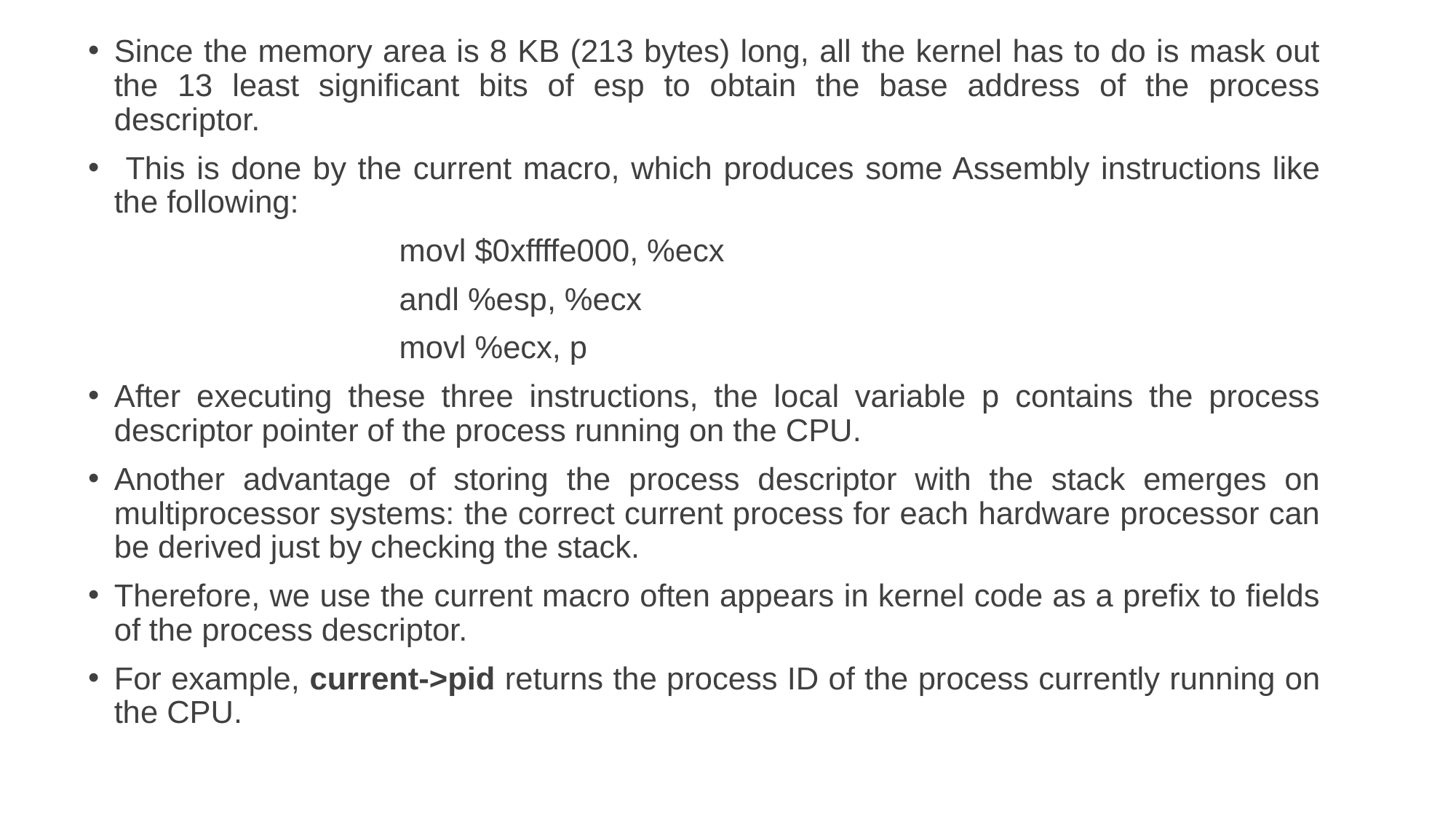

Since the memory area is 8 KB (213 bytes) long, all the kernel has to do is mask out the 13 least significant bits of esp to obtain the base address of the process descriptor.
 This is done by the current macro, which produces some Assembly instructions like the following:
			movl $0xffffe000, %ecx
			andl %esp, %ecx
			movl %ecx, p
After executing these three instructions, the local variable p contains the process descriptor pointer of the process running on the CPU.
Another advantage of storing the process descriptor with the stack emerges on multiprocessor systems: the correct current process for each hardware processor can be derived just by checking the stack.
Therefore, we use the current macro often appears in kernel code as a prefix to fields of the process descriptor.
For example, current->pid returns the process ID of the process currently running on the CPU.